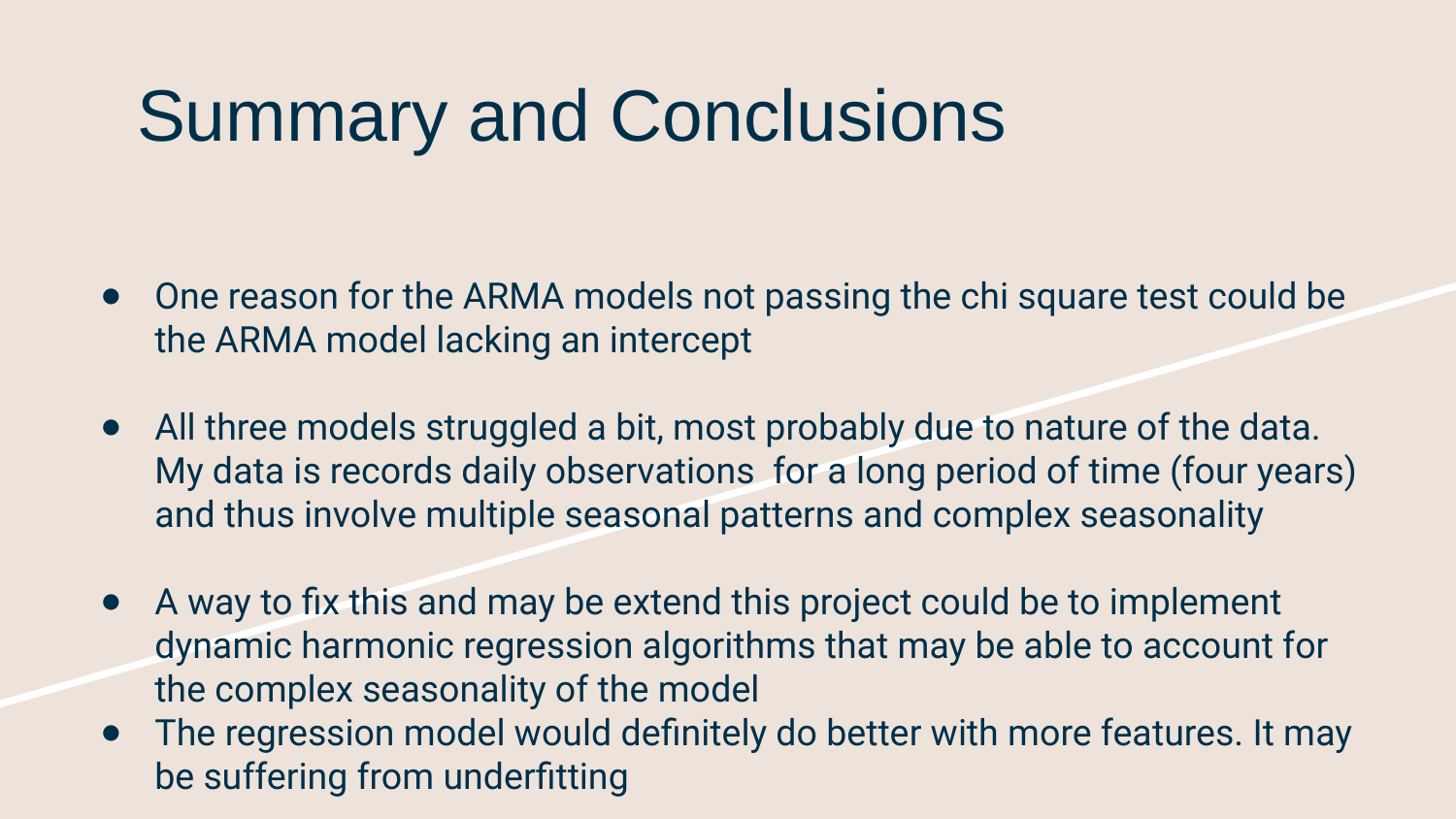

# Summary and Conclusions

One reason for the ARMA models not passing the chi square test could be the ARMA model lacking an intercept

All three models struggled a bit, most probably due to nature of the data. My data is records daily observations  for a long period of time (four years) and thus involve multiple seasonal patterns and complex seasonality

A way to fix this and may be extend this project could be to implement dynamic harmonic regression algorithms that may be able to account for the complex seasonality of the model
The regression model would definitely do better with more features. It may be suffering from underfitting